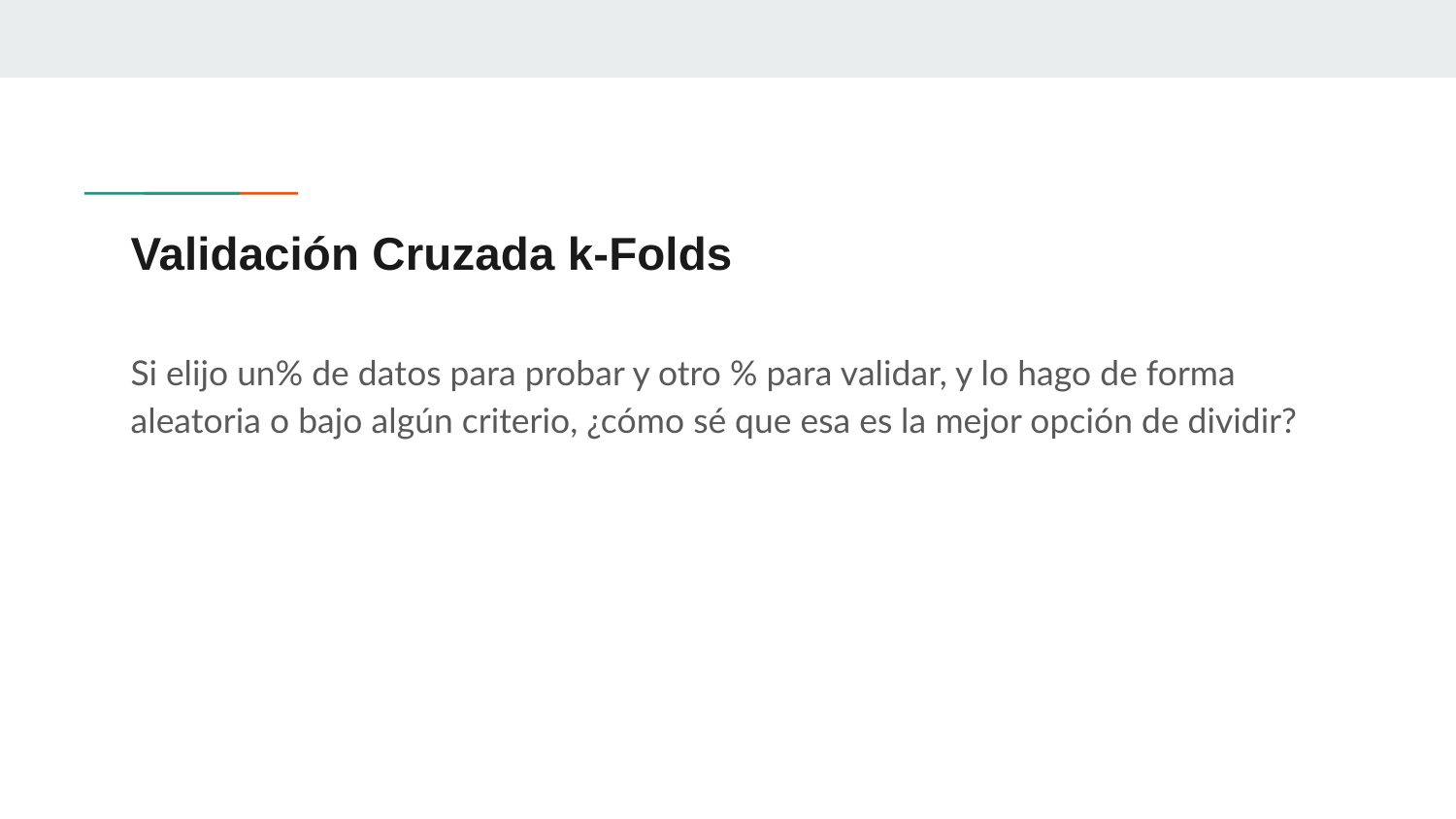

# Validación Cruzada k-Folds
Si elijo un% de datos para probar y otro % para validar, y lo hago de forma aleatoria o bajo algún criterio, ¿cómo sé que esa es la mejor opción de dividir?